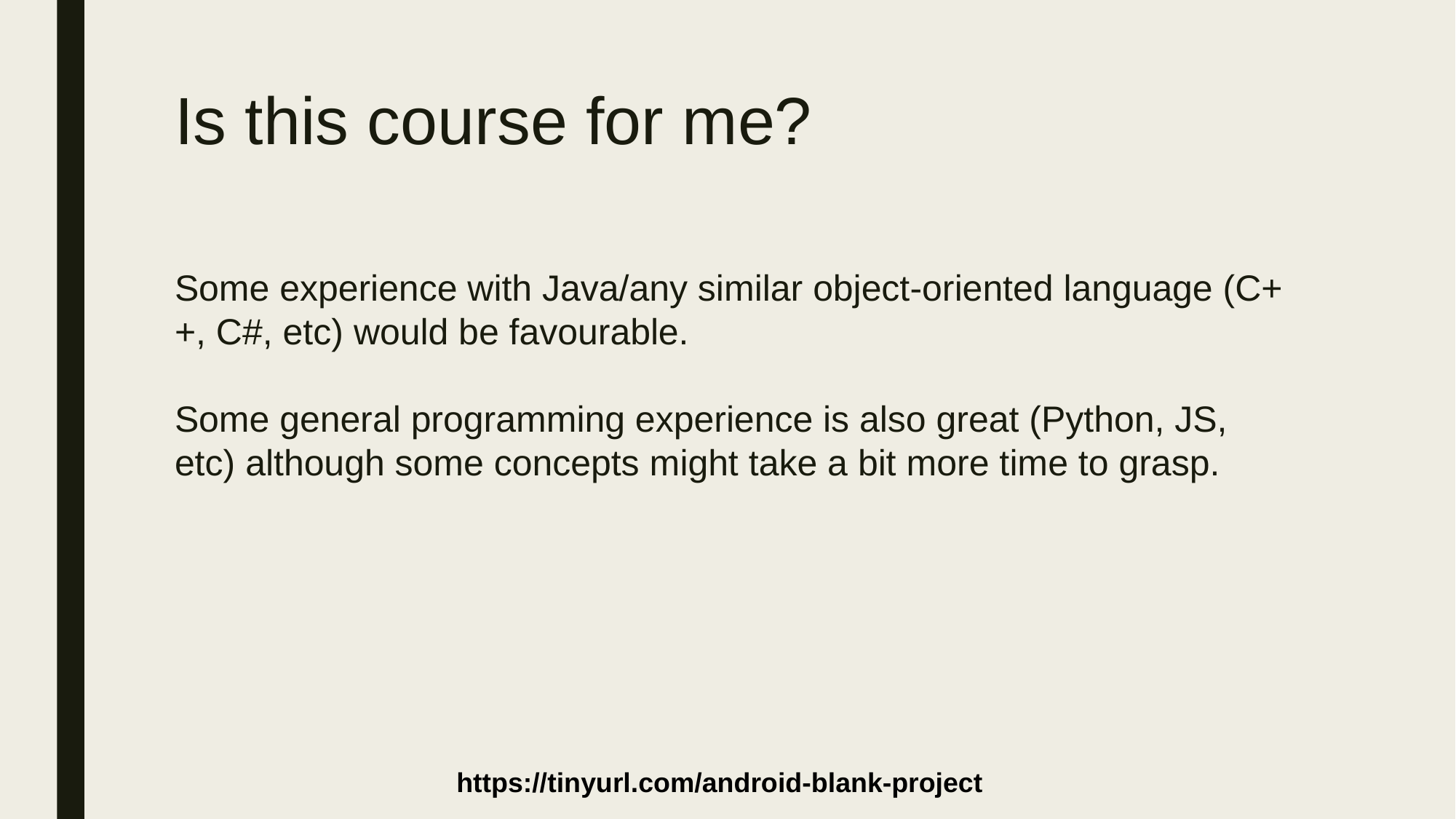

# Is this course for me?
Some experience with Java/any similar object-oriented language (C++, C#, etc) would be favourable.

Some general programming experience is also great (Python, JS, etc) although some concepts might take a bit more time to grasp.
https://tinyurl.com/android-blank-project